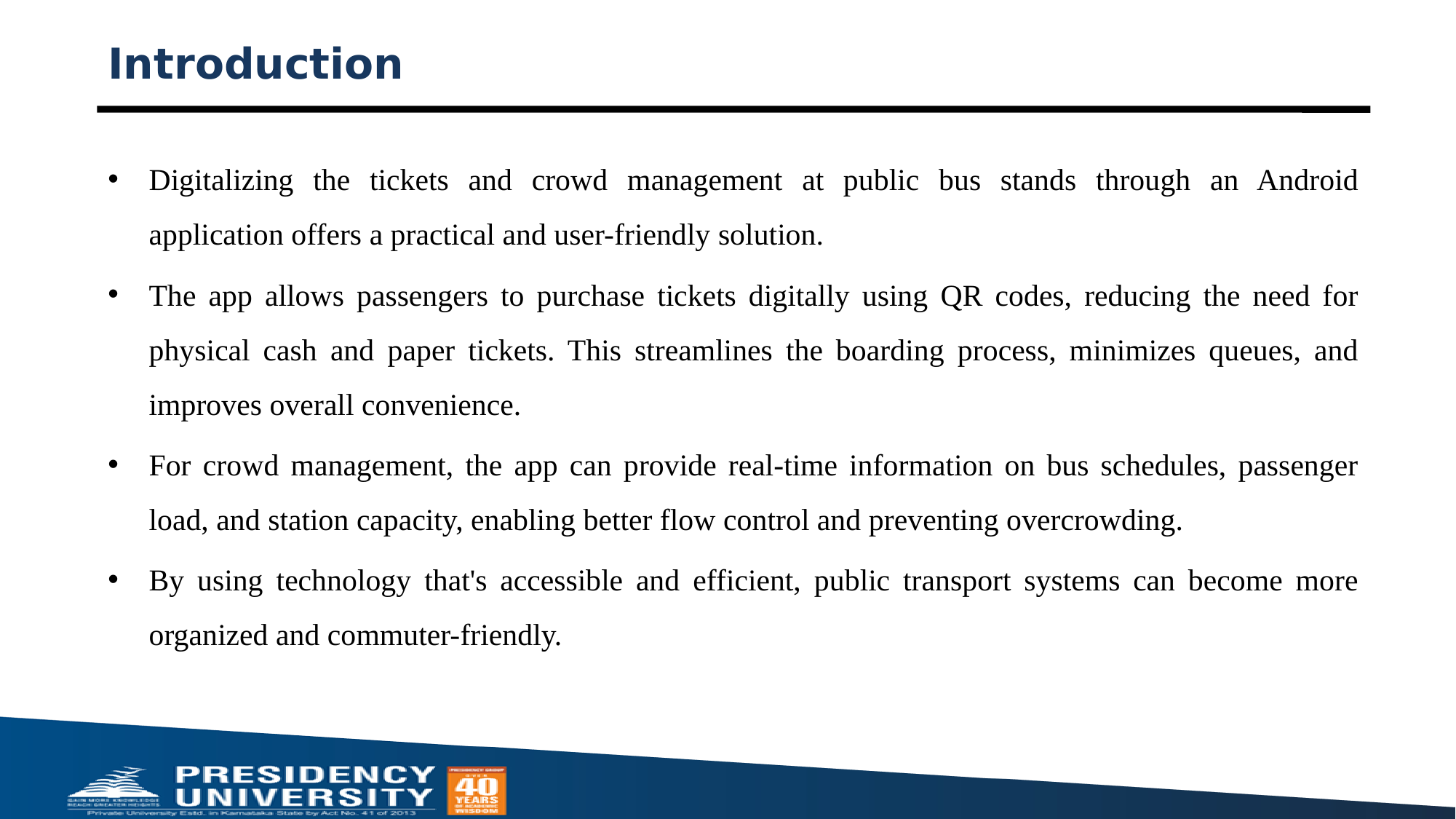

# Introduction
Digitalizing the tickets and crowd management at public bus stands through an Android application offers a practical and user-friendly solution.
The app allows passengers to purchase tickets digitally using QR codes, reducing the need for physical cash and paper tickets. This streamlines the boarding process, minimizes queues, and improves overall convenience.
For crowd management, the app can provide real-time information on bus schedules, passenger load, and station capacity, enabling better flow control and preventing overcrowding.
By using technology that's accessible and efficient, public transport systems can become more organized and commuter-friendly.